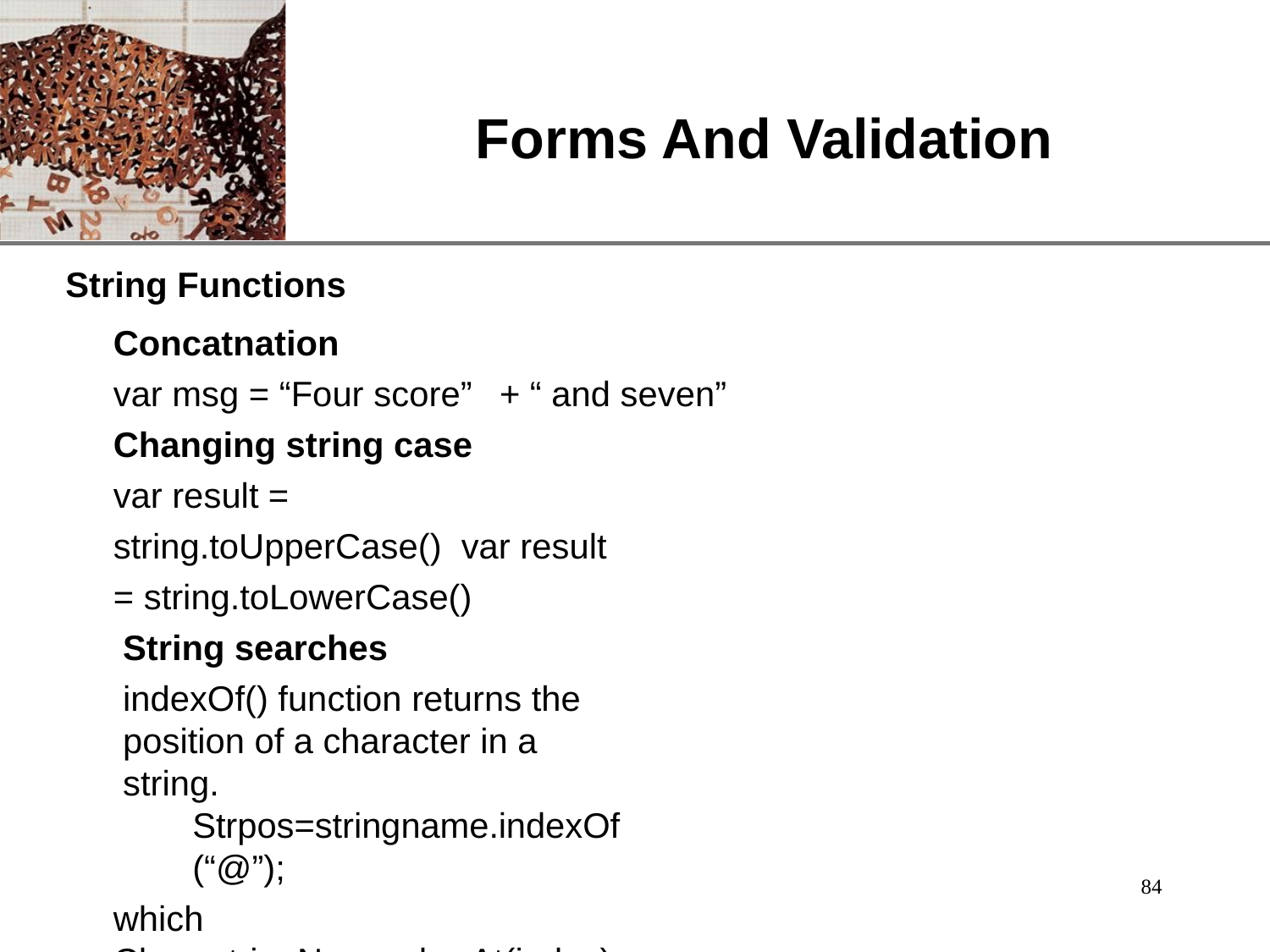

# Forms And Validation
String Functions
Concatnation
var msg = “Four score”
Changing string case
+ “ and seven”
var result = string.toUpperCase()  var result = string.toLowerCase()
String searches
indexOf() function returns the position of a character in a string.
Strpos=stringname.indexOf(“@”);
which Char=stringName.charAt(index)
Example :
var stringA = “Building C”
var bldgLetter = stringA.charAt(9)	// result: bldgLetter = “C”
84